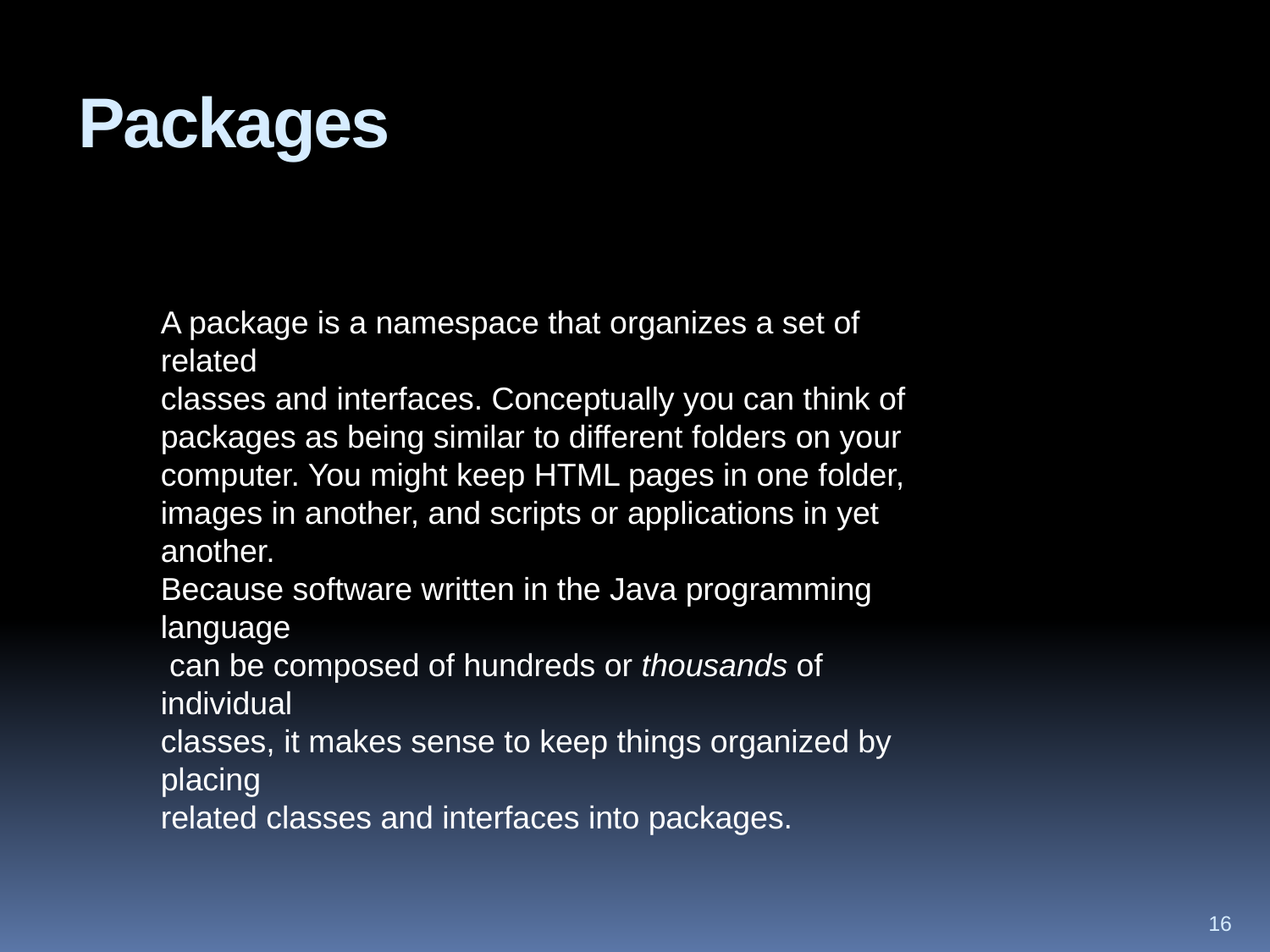

# Packages
A package is a namespace that organizes a set of related
classes and interfaces. Conceptually you can think of
packages as being similar to different folders on your
computer. You might keep HTML pages in one folder,
images in another, and scripts or applications in yet another.
Because software written in the Java programming language
 can be composed of hundreds or thousands of individual
classes, it makes sense to keep things organized by placing
related classes and interfaces into packages.
16